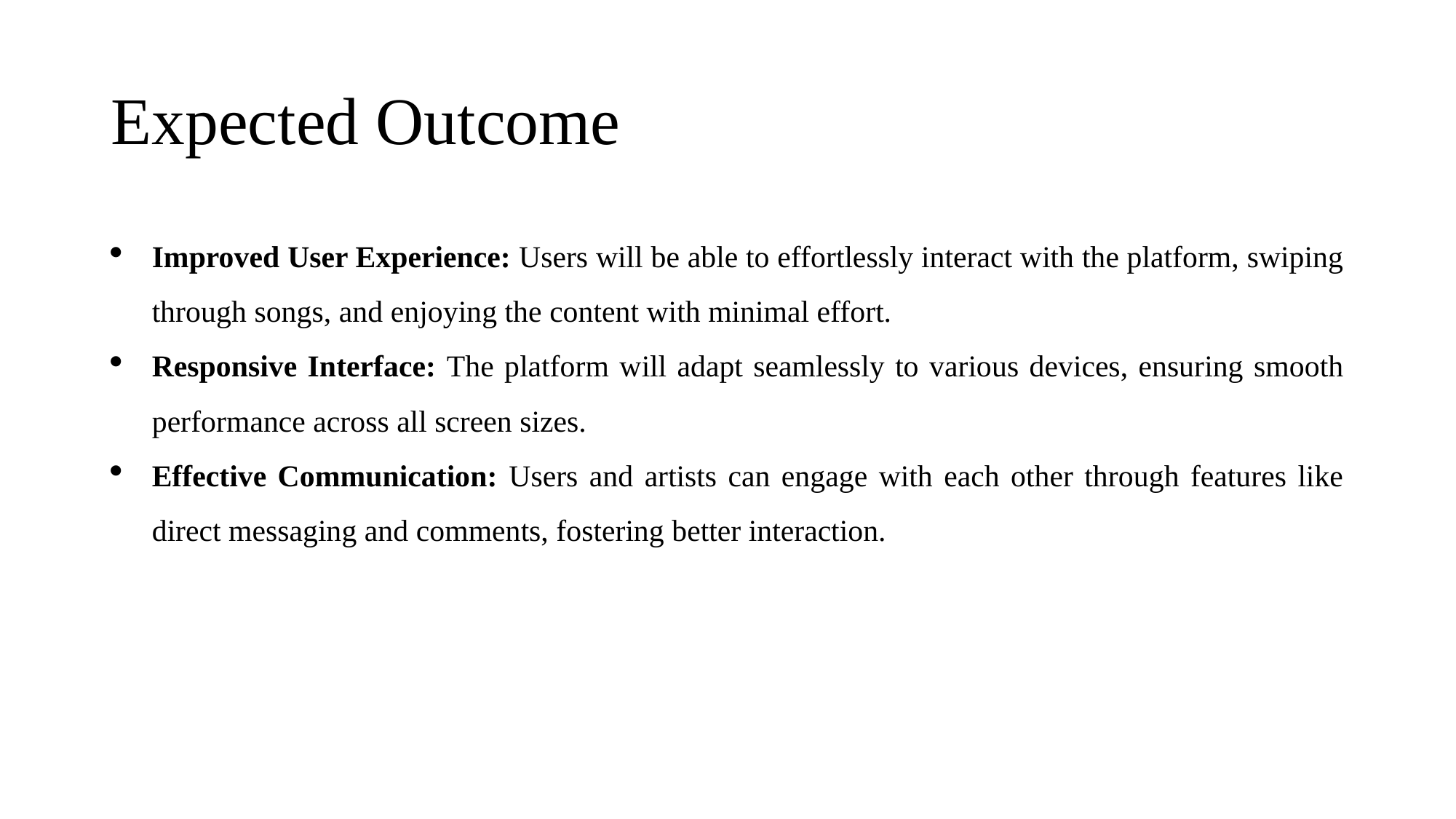

# Expected Outcome
Improved User Experience: Users will be able to effortlessly interact with the platform, swiping through songs, and enjoying the content with minimal effort.
Responsive Interface: The platform will adapt seamlessly to various devices, ensuring smooth performance across all screen sizes.
Effective Communication: Users and artists can engage with each other through features like direct messaging and comments, fostering better interaction.